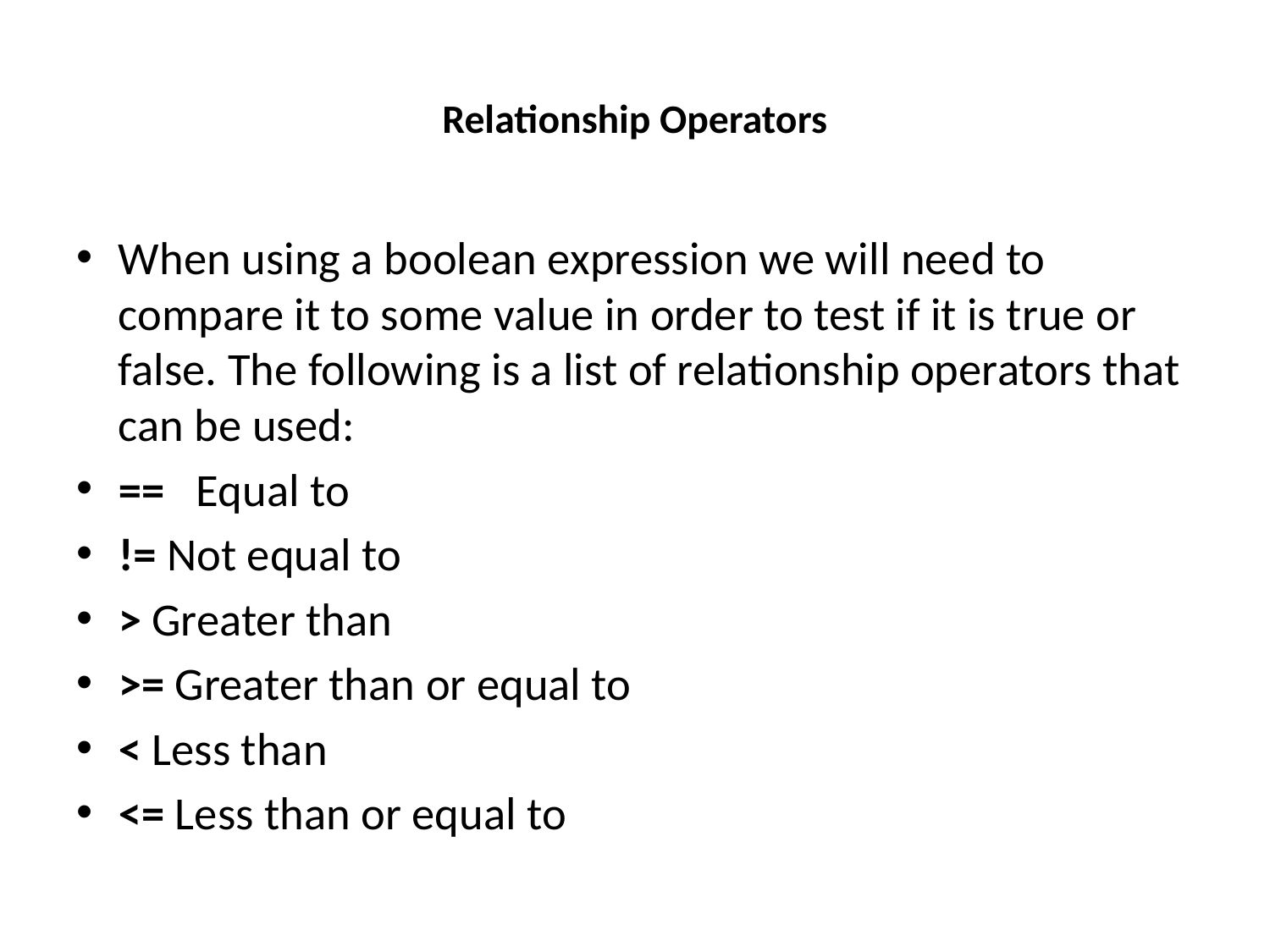

# Relationship Operators
When using a boolean expression we will need to compare it to some value in order to test if it is true or false. The following is a list of relationship operators that can be used:
==   Equal to
!= Not equal to
> Greater than
>= Greater than or equal to
< Less than
<= Less than or equal to